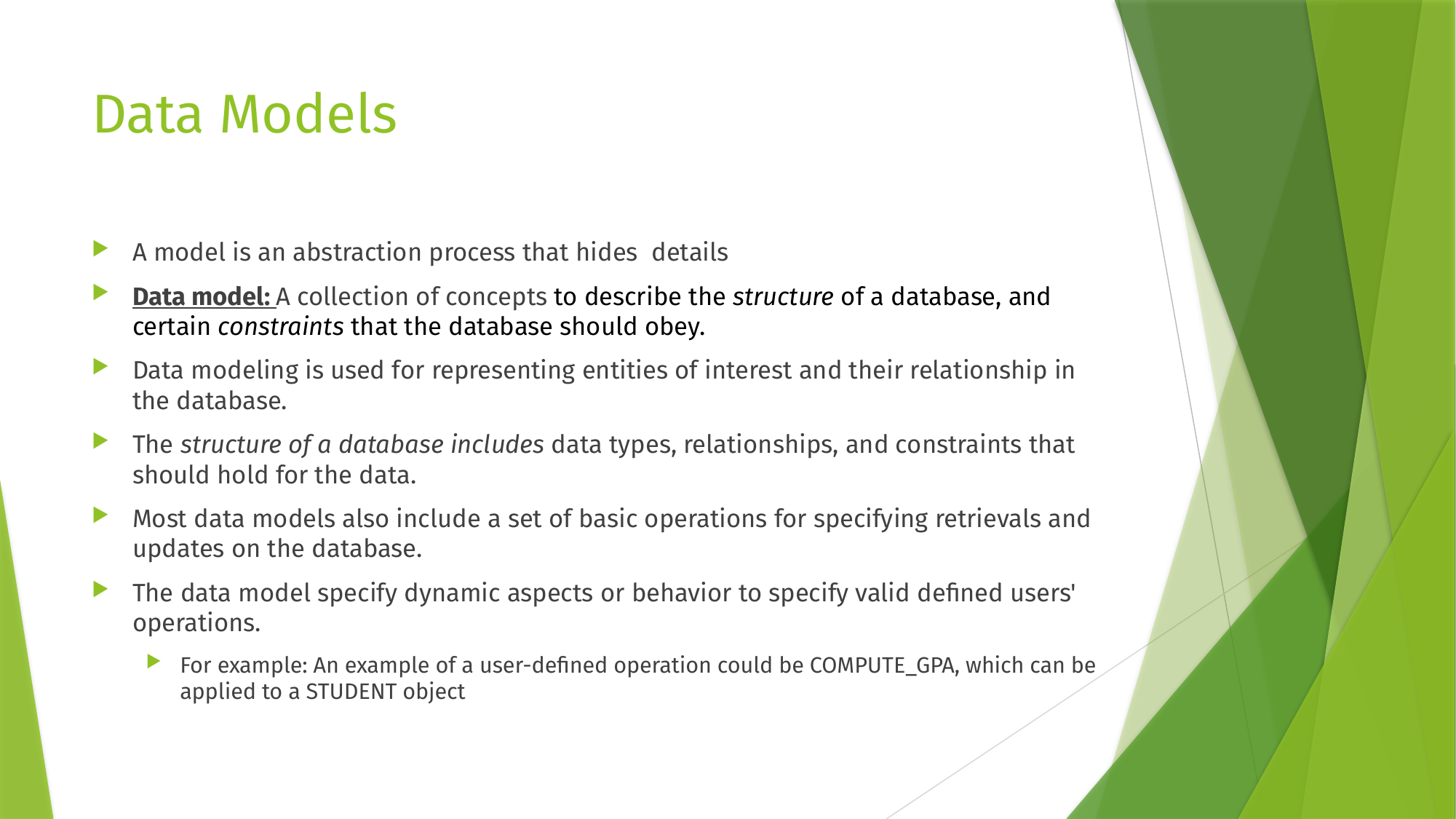

# Data Models
A model is an abstraction process that hides  details
Data model: A collection of concepts to describe the structure of a database, and certain constraints that the database should obey.
Data modeling is used for representing entities of interest and their relationship in the database.
The structure of a database includes data types, relationships, and constraints that should hold for the data.
Most data models also include a set of basic operations for specifying retrievals and updates on the database.
The data model specify dynamic aspects or behavior to specify valid defined users' operations.
For example: An example of a user-defined operation could be COMPUTE_GPA, which can be applied to a STUDENT object